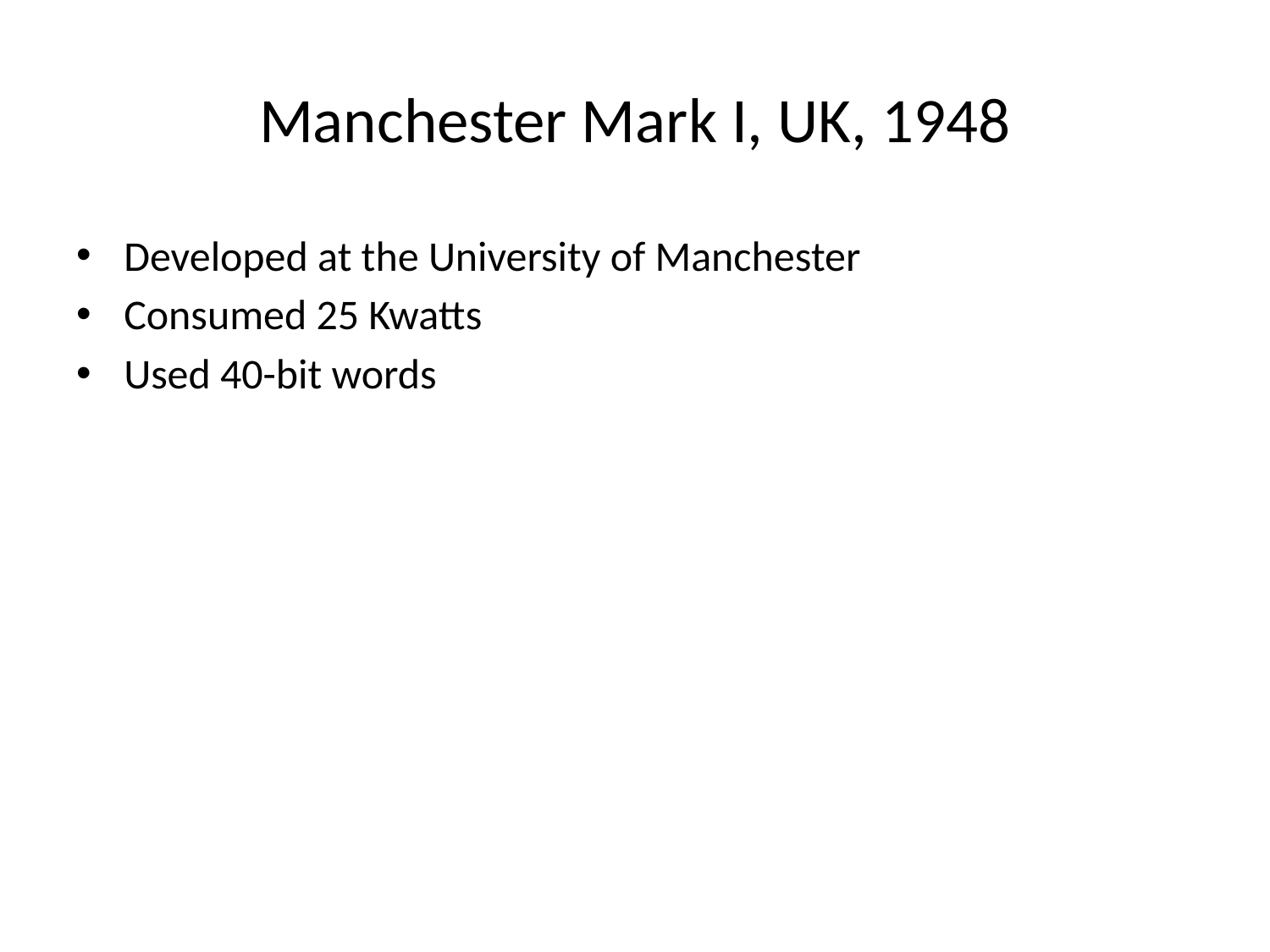

# Manchester Mark I, UK, 1948
Developed at the University of Manchester
Consumed 25 Kwatts
Used 40-bit words